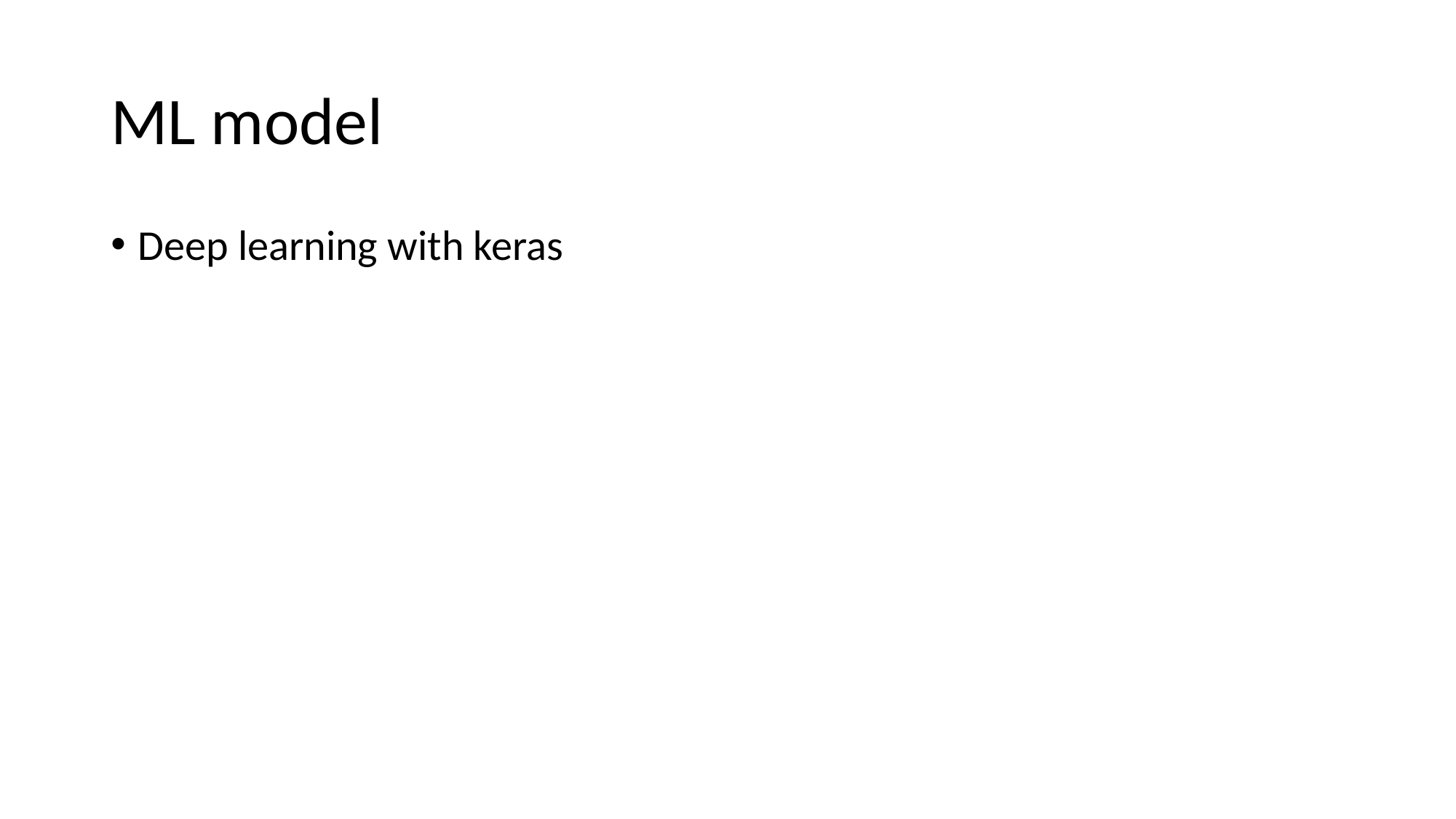

# ML model
Deep learning with keras